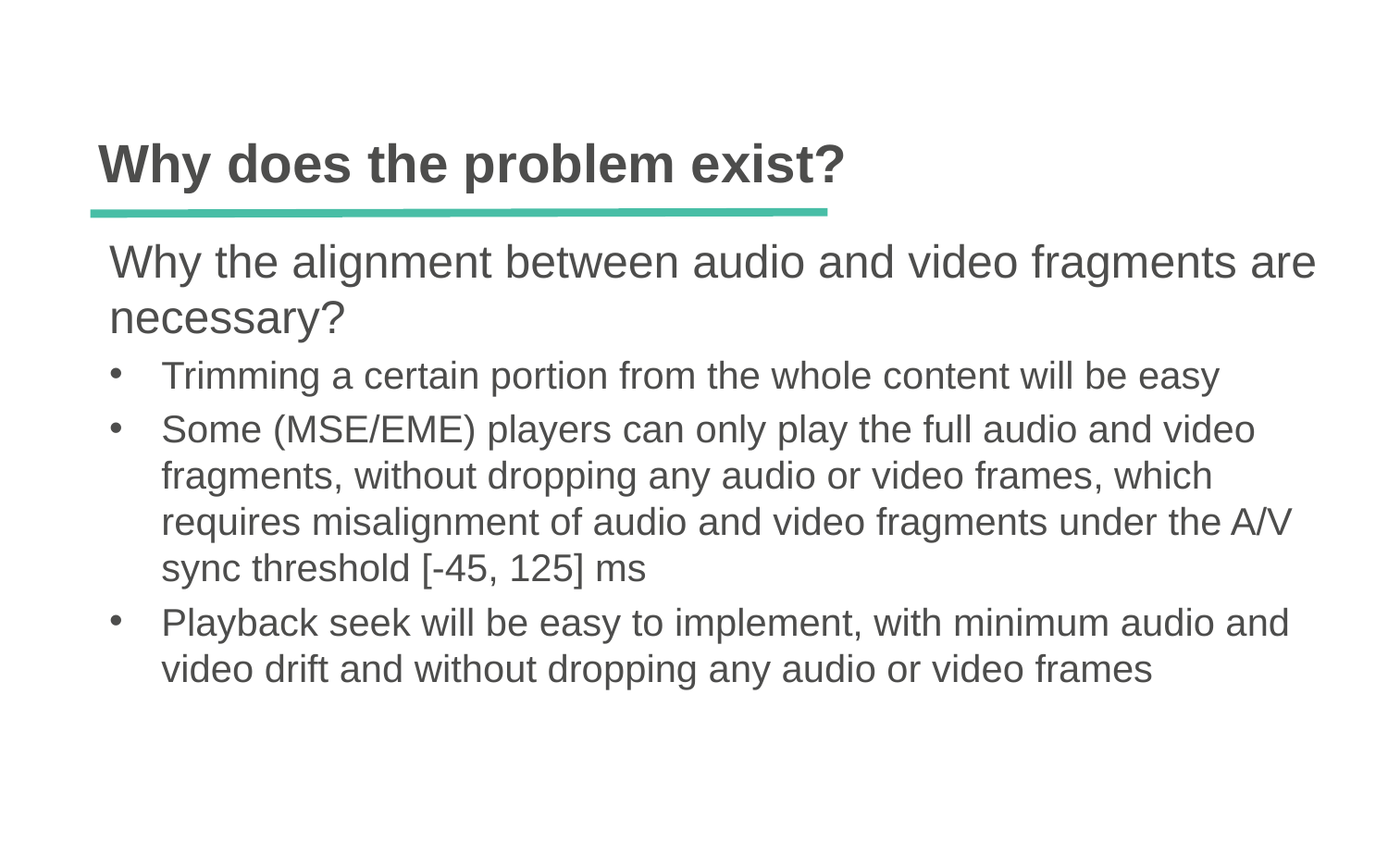

# Why does the problem exist?
Why the alignment between audio and video fragments are necessary?
Trimming a certain portion from the whole content will be easy
Some (MSE/EME) players can only play the full audio and video fragments, without dropping any audio or video frames, which requires misalignment of audio and video fragments under the A/V sync threshold [-45, 125] ms
Playback seek will be easy to implement, with minimum audio and video drift and without dropping any audio or video frames